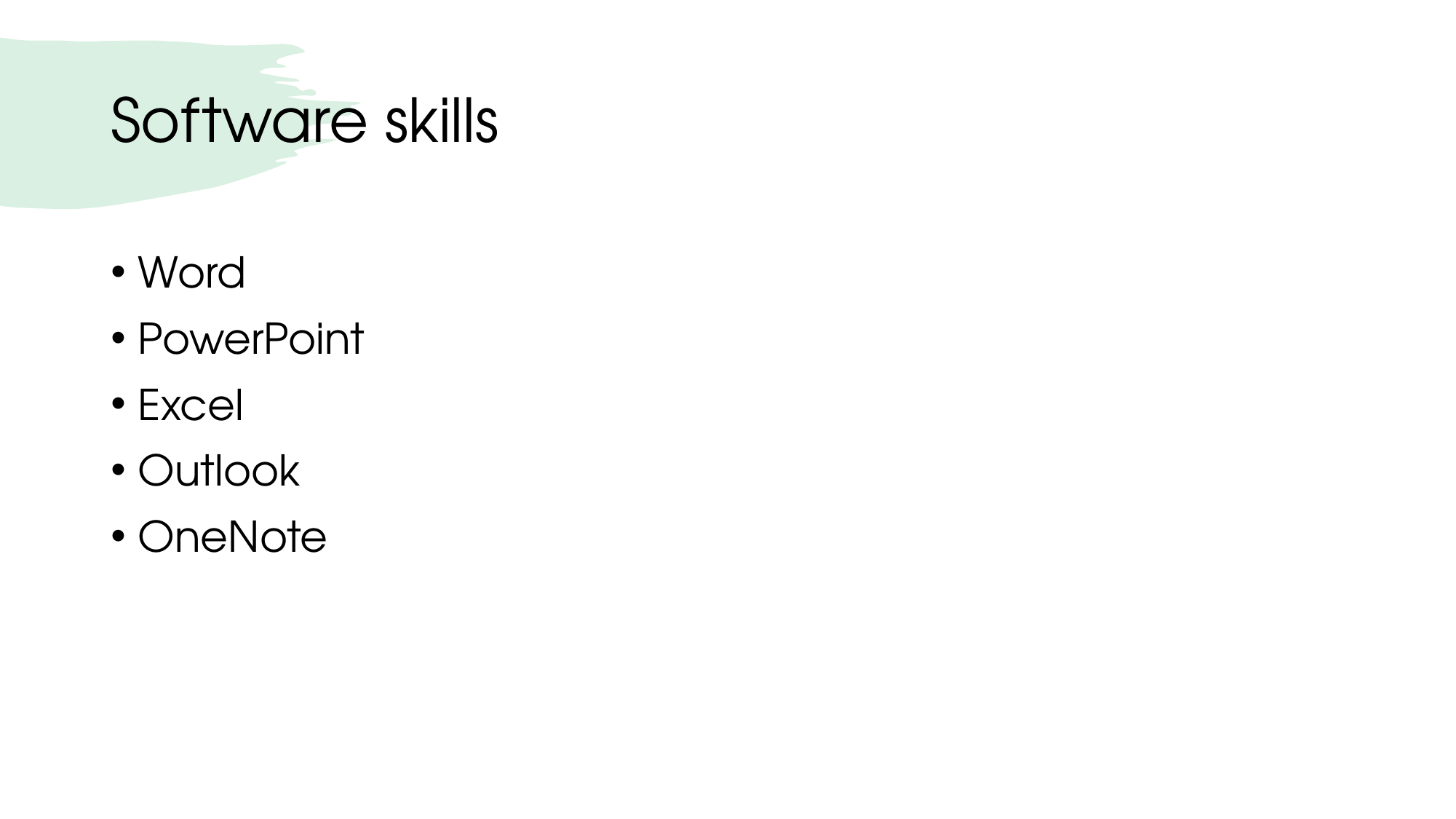

# Software skills
Word
PowerPoint
Excel
Outlook
OneNote